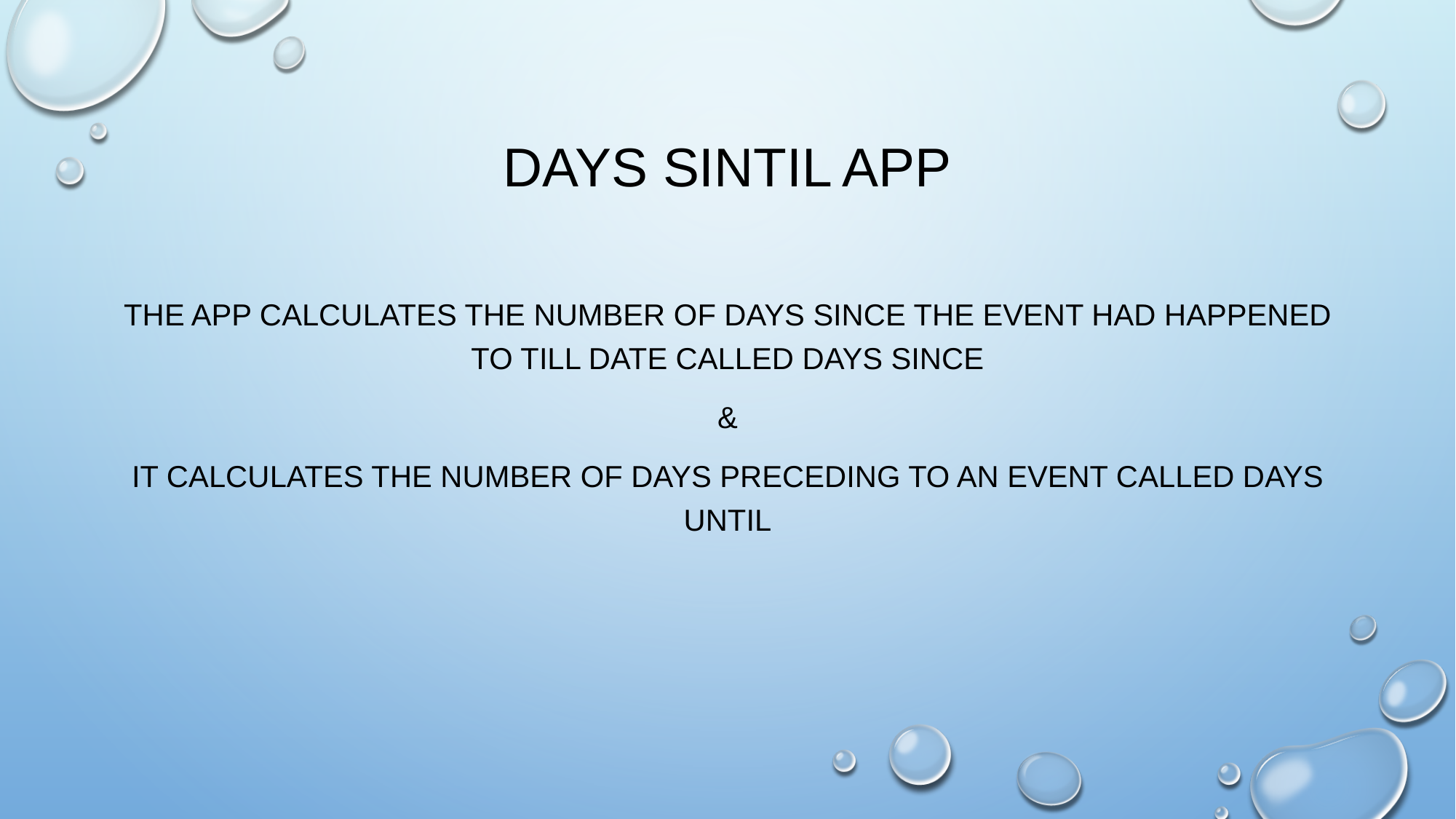

# Days sintil app
The app calculates the number of days since the event had happened to till date called days since
&
It calculates the number of days preceding to an event called days until